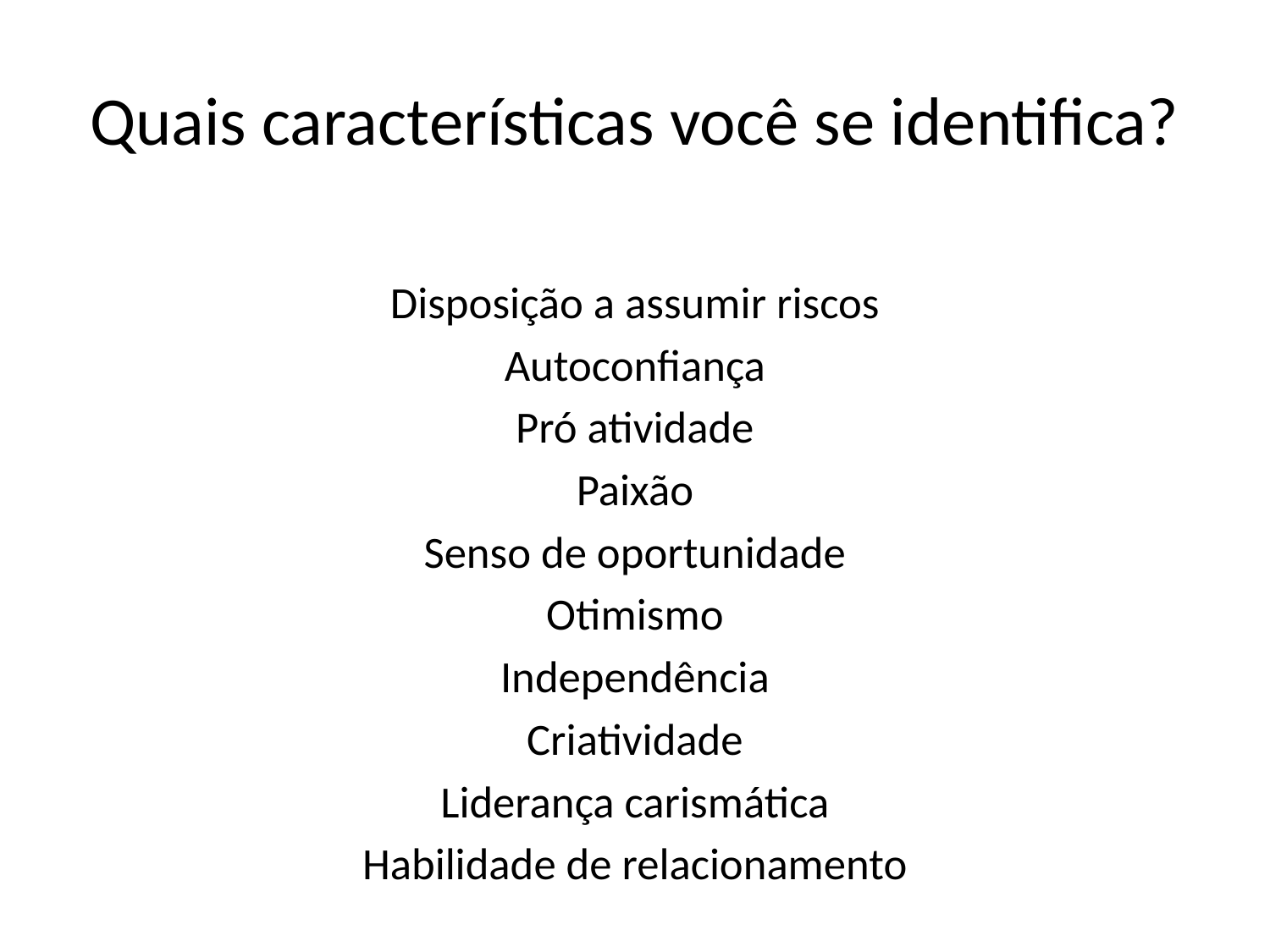

# Quais características você se identifica?
Disposição a assumir riscos
Autoconfiança
Pró atividade
Paixão
Senso de oportunidade
Otimismo
Independência
Criatividade
Liderança carismática
Habilidade de relacionamento